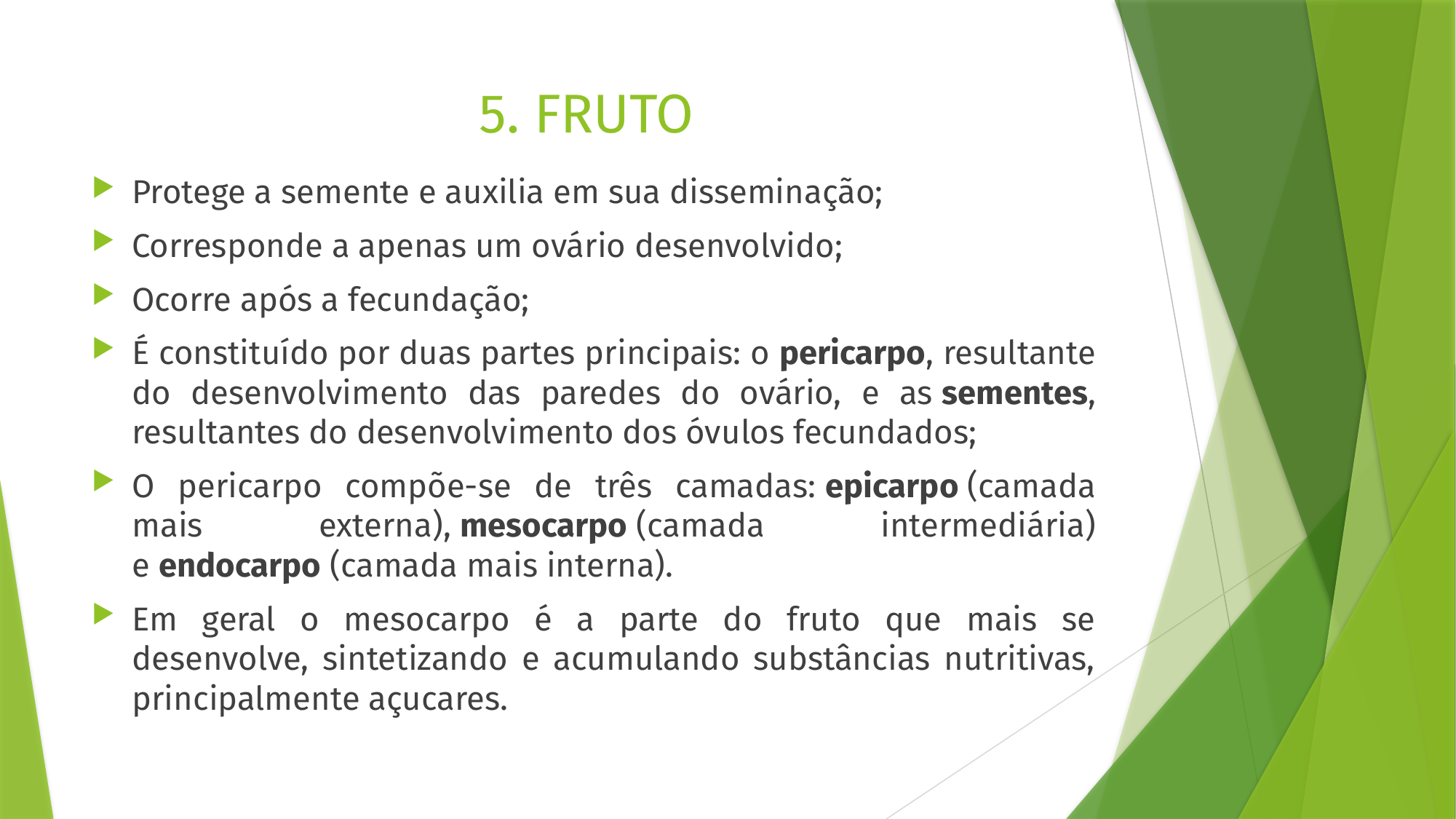

# 5. FRUTO
Protege a semente e auxilia em sua disseminação;
Corresponde a apenas um ovário desenvolvido;
Ocorre após a fecundação;
É constituído por duas partes principais: o pericarpo, resultante do desenvolvimento das paredes do ovário, e as sementes, resultantes do desenvolvimento dos óvulos fecundados;
O pericarpo compõe-se de três camadas: epicarpo (camada mais externa), mesocarpo (camada intermediária) e endocarpo (camada mais interna).
Em geral o mesocarpo é a parte do fruto que mais se desenvolve, sintetizando e acumulando substâncias nutritivas, principalmente açucares.